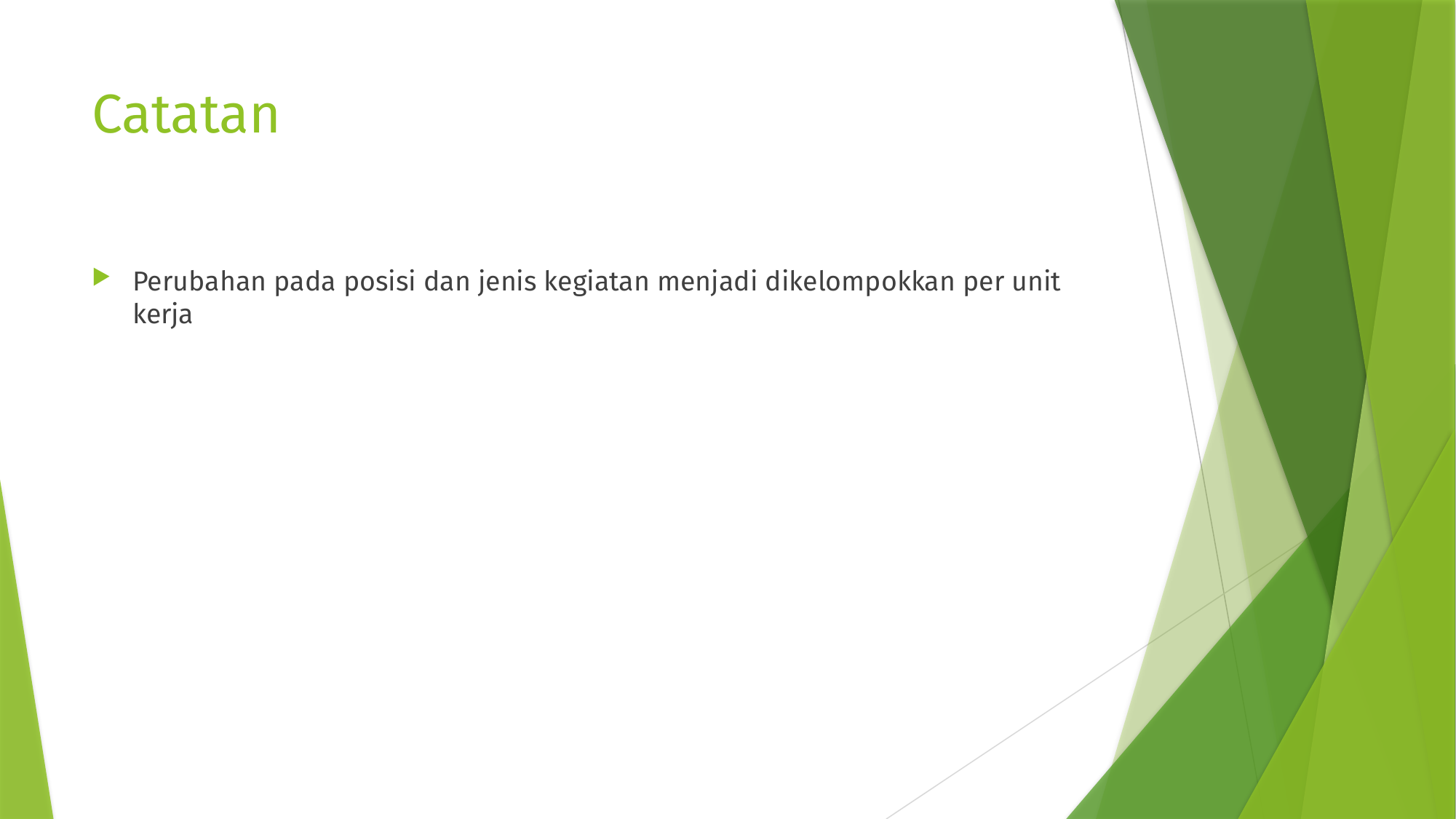

# Catatan
Perubahan pada posisi dan jenis kegiatan menjadi dikelompokkan per unit kerja